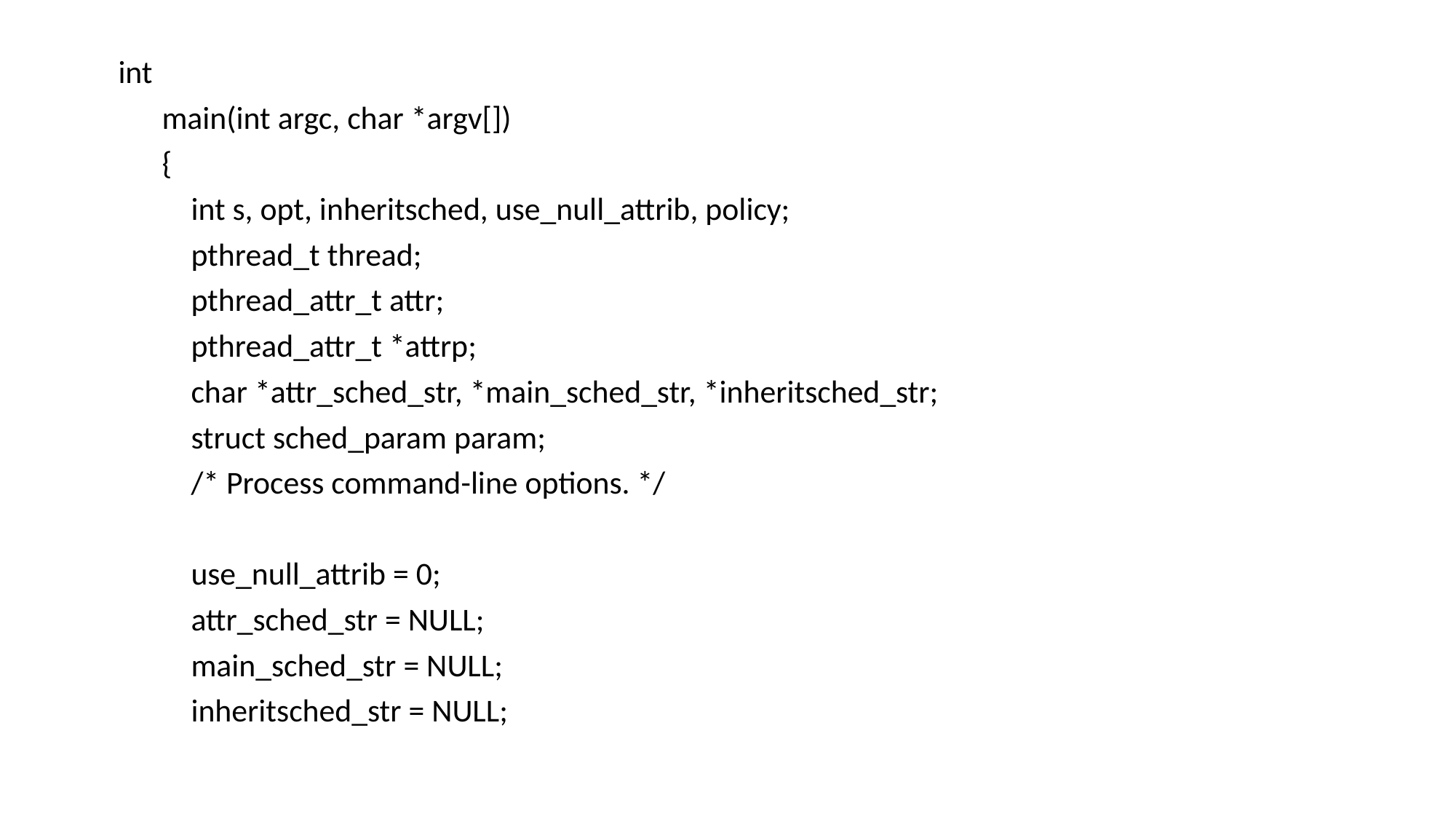

int
       main(int argc, char *argv[])
       {
           int s, opt, inheritsched, use_null_attrib, policy;
           pthread_t thread;
           pthread_attr_t attr;
           pthread_attr_t *attrp;
           char *attr_sched_str, *main_sched_str, *inheritsched_str;
           struct sched_param param;
           /* Process command-line options. */

           use_null_attrib = 0;
           attr_sched_str = NULL;
           main_sched_str = NULL;
           inheritsched_str = NULL;